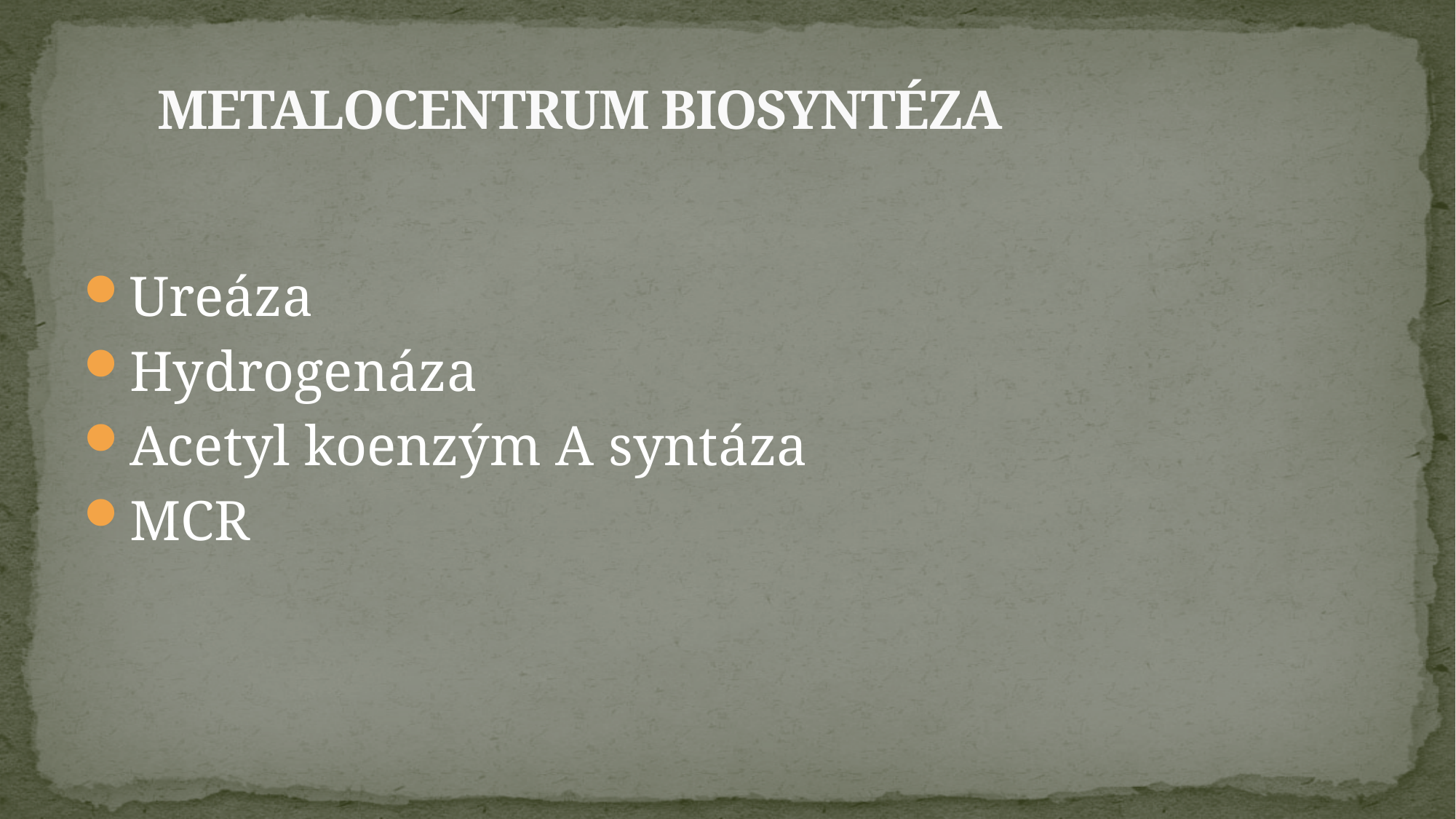

# METALOCENTRUM BIOSYNTÉZA

Ureáza
Hydrogenáza
Acetyl koenzým A syntáza
MCR